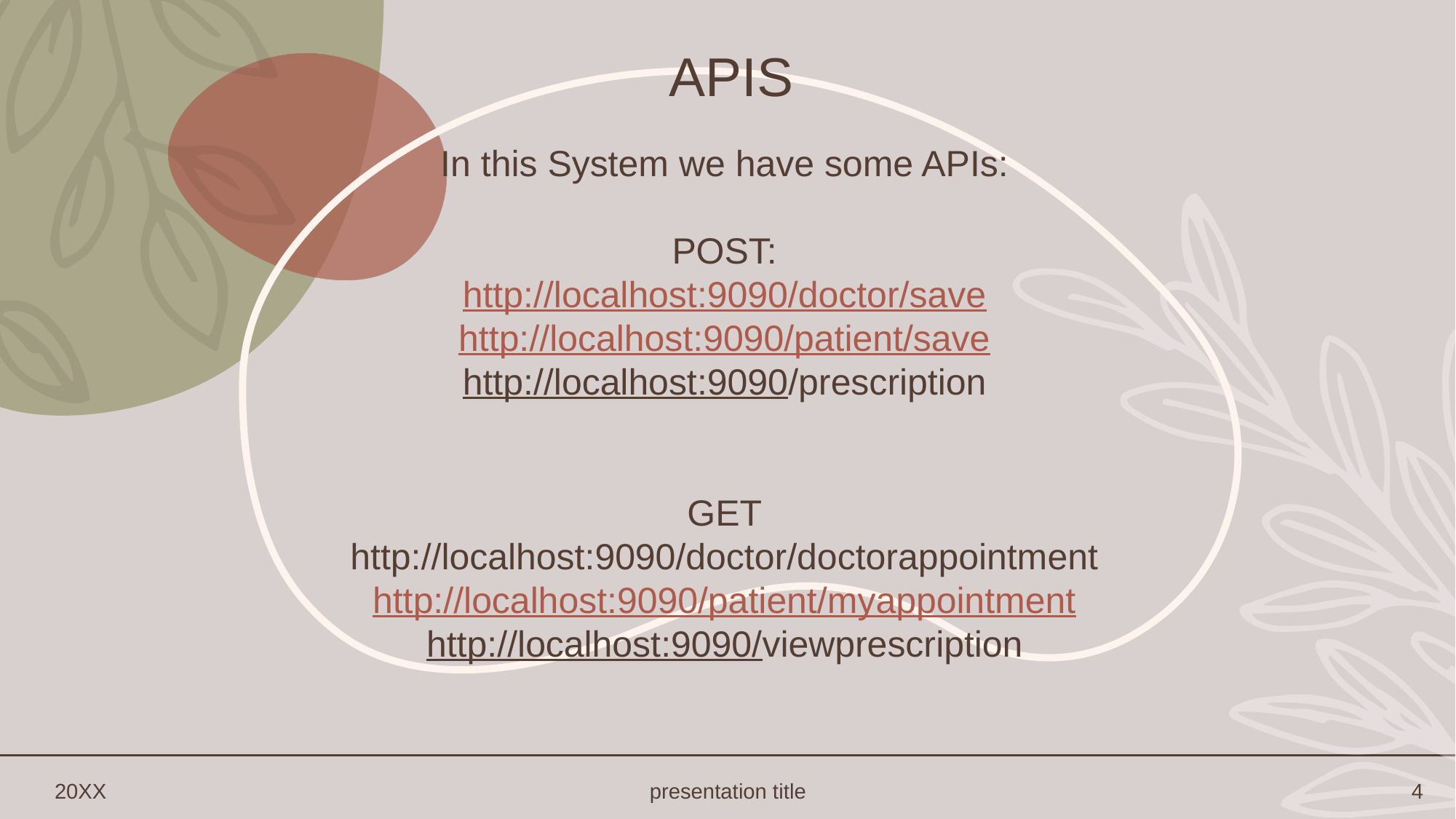

# APIs
In this System we have some APIs:

POST:
http://localhost:9090/doctor/save
http://localhost:9090/patient/save
http://localhost:9090/prescription

GET
http://localhost:9090/doctor/doctorappointment
http://localhost:9090/patient/myappointment
http://localhost:9090/viewprescription

20XX
presentation title
4